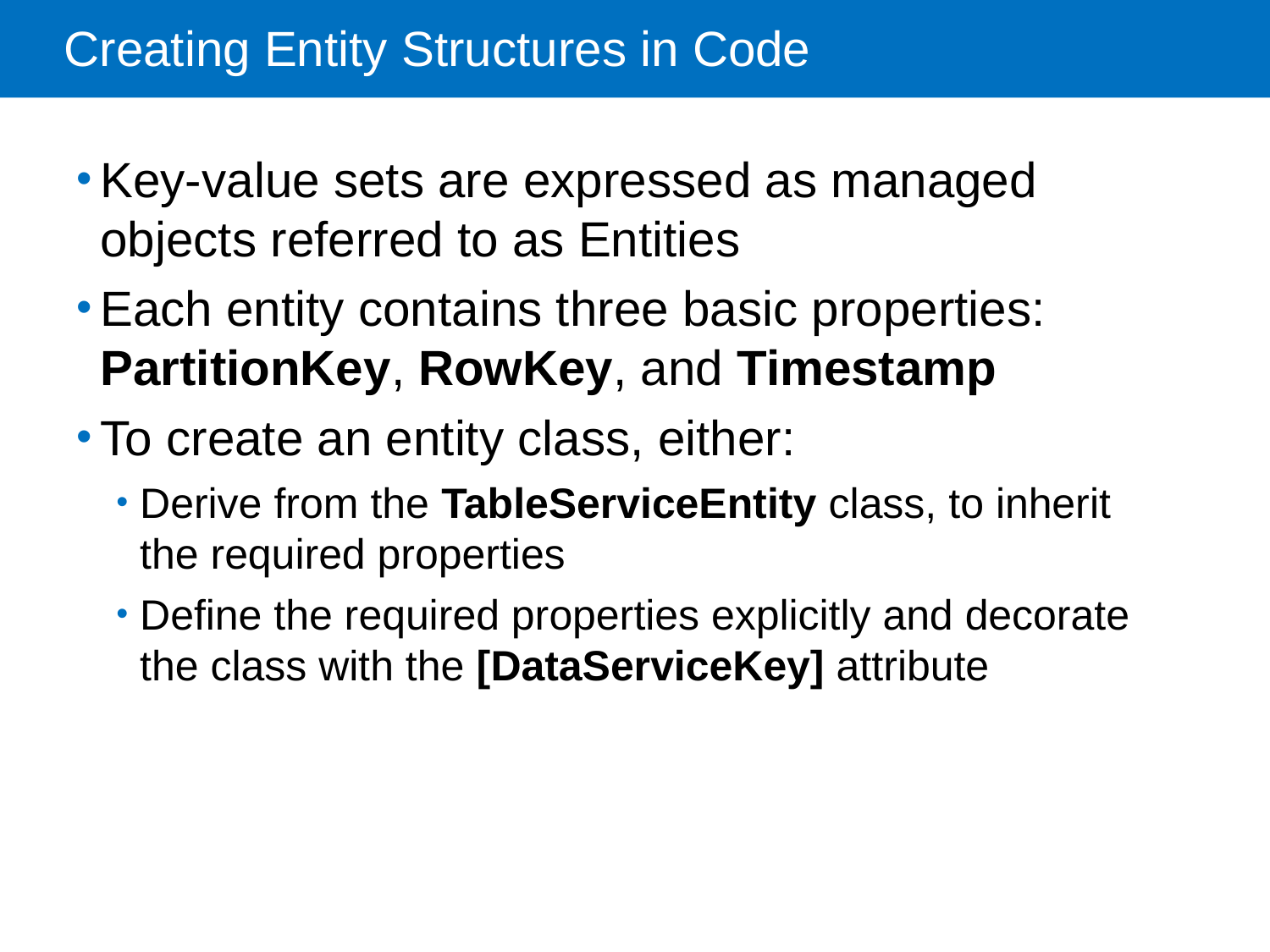

# Creating Entity Structures in Code
Key-value sets are expressed as managed objects referred to as Entities
Each entity contains three basic properties: PartitionKey, RowKey, and Timestamp
To create an entity class, either:
Derive from the TableServiceEntity class, to inherit the required properties
Define the required properties explicitly and decorate the class with the [DataServiceKey] attribute